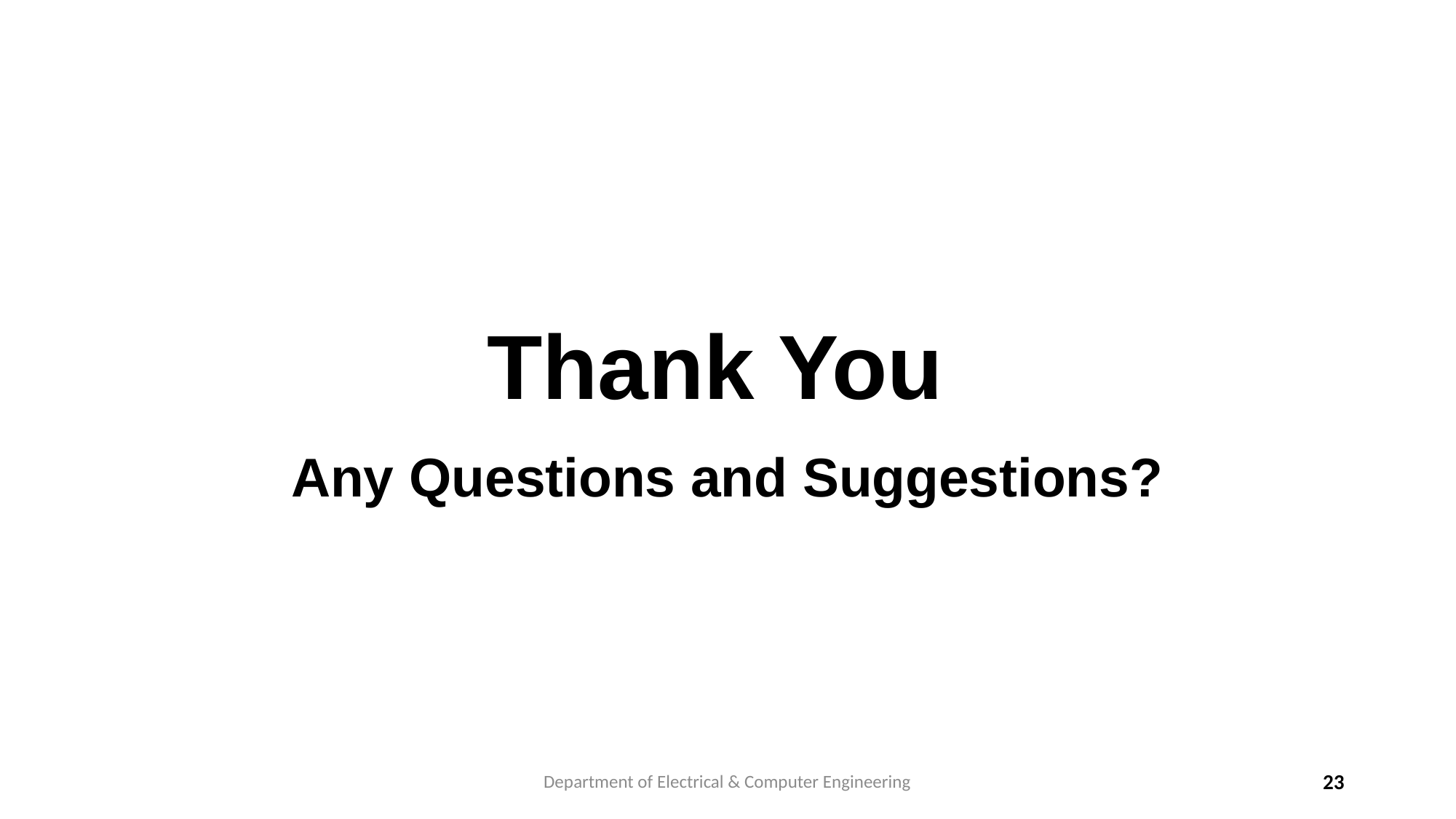

# Thank You
Any Questions and Suggestions?
Department of Electrical & Computer Engineering
23